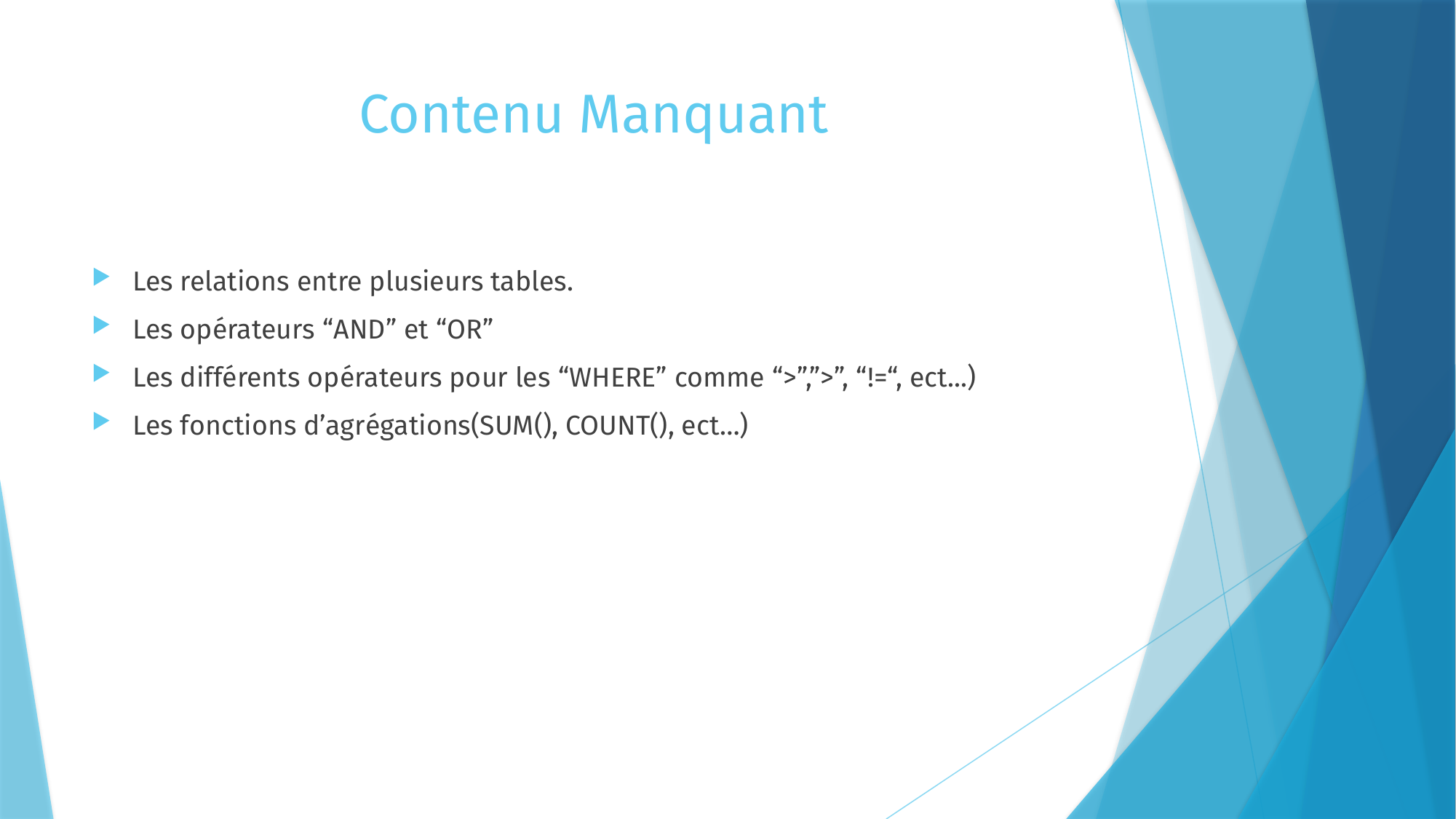

# Contenu Manquant
Les relations entre plusieurs tables.
Les opérateurs “AND” et “OR”
Les différents opérateurs pour les “WHERE” comme “>”,”>”, “!=“, ect...)
Les fonctions d’agrégations(SUM(), COUNT(), ect…)